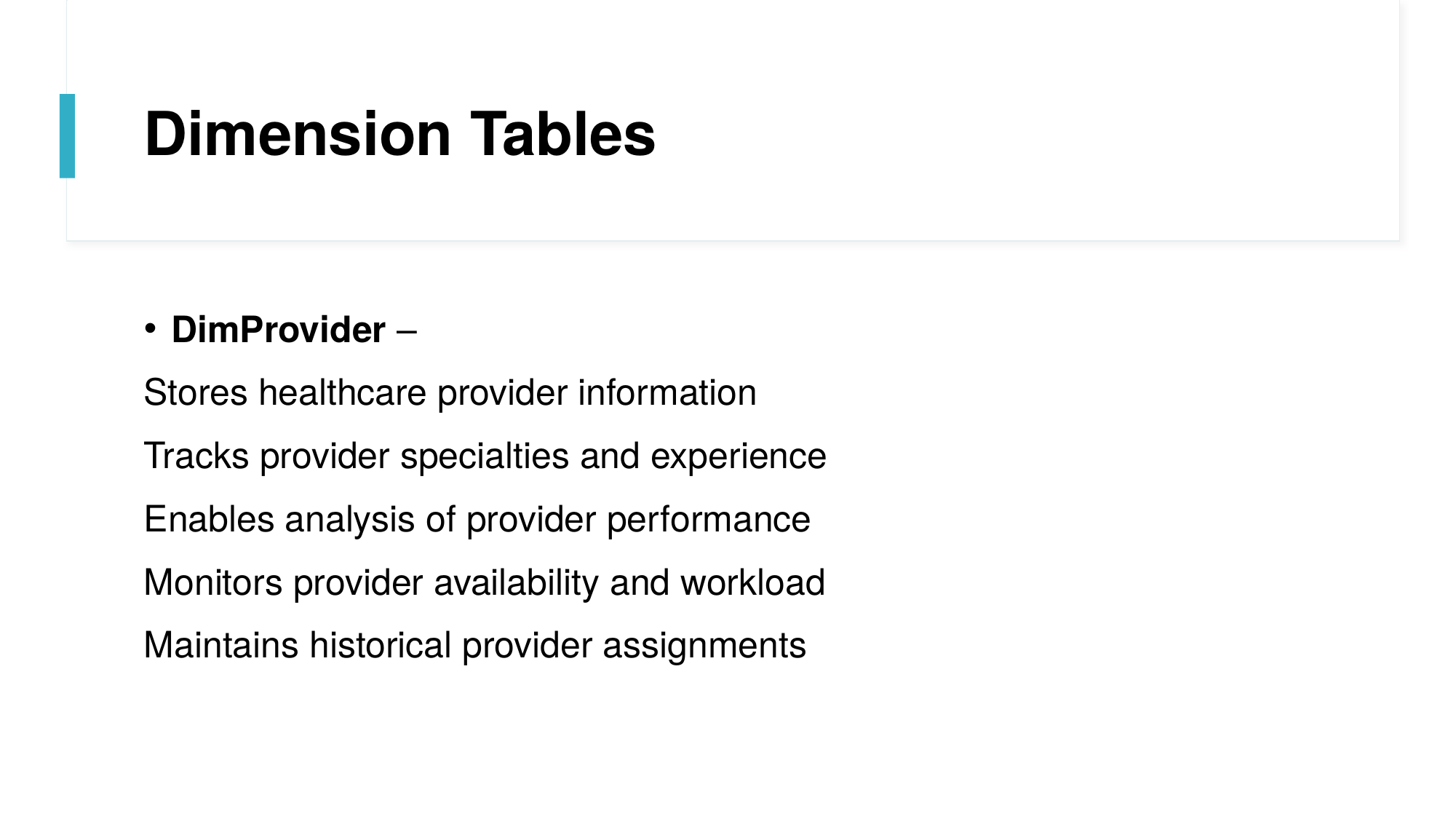

# Dimension Tables
DimProvider –
Stores healthcare provider information
Tracks provider specialties and experience
Enables analysis of provider performance
Monitors provider availability and workload
Maintains historical provider assignments